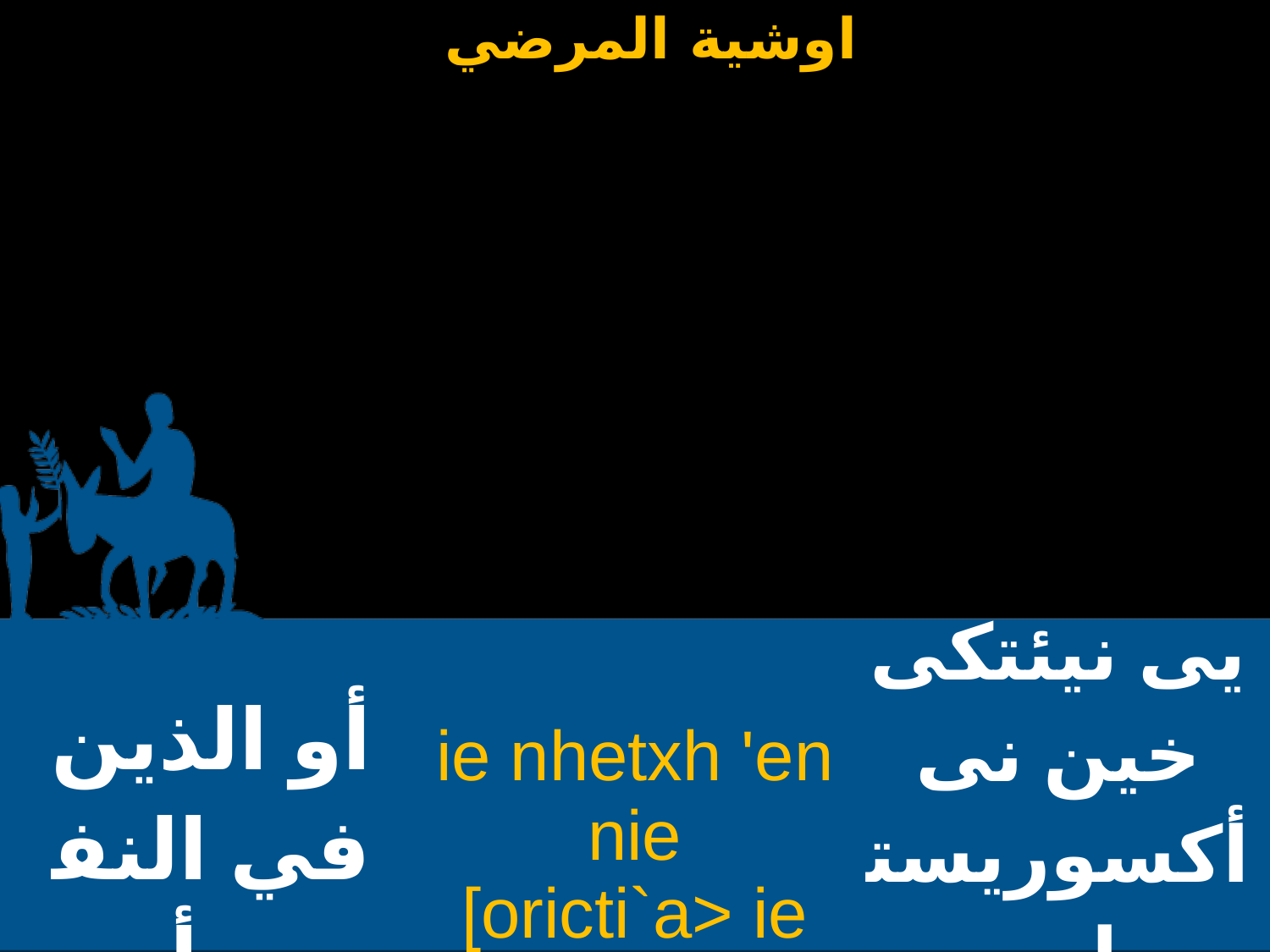

| أو الذين في النفي أو السبي | ie nhetxh 'en nie [oricti`a> ie nhexmalwci`a | يى نيئتكى خين نى أكسوريستيا يى نيخمالوسيا |
| --- | --- | --- |